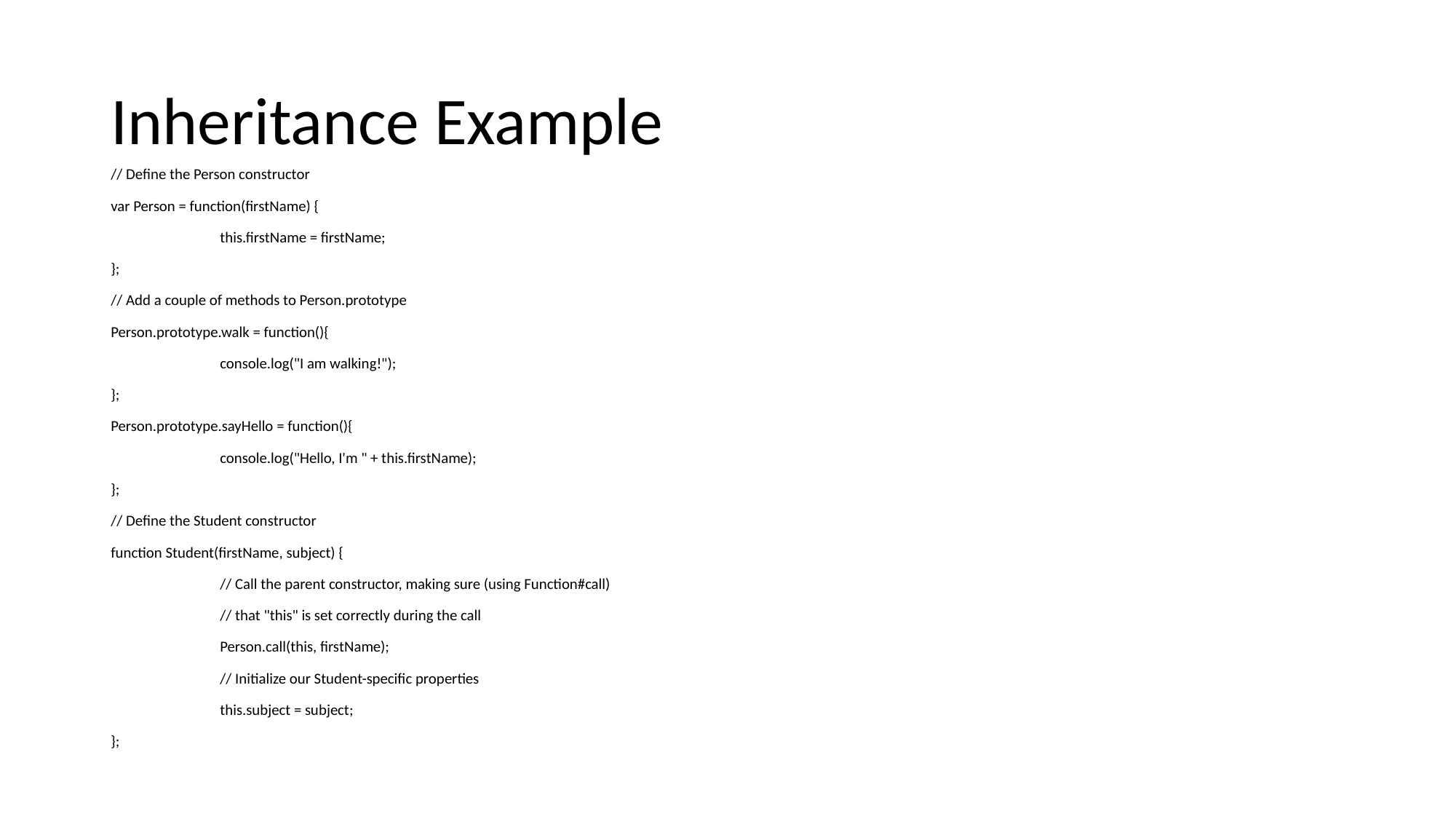

# Inheritance Example
// Define the Person constructor
var Person = function(firstName) {
	this.firstName = firstName;
};
// Add a couple of methods to Person.prototype
Person.prototype.walk = function(){
	console.log("I am walking!");
};
Person.prototype.sayHello = function(){
	console.log("Hello, I'm " + this.firstName);
};
// Define the Student constructor
function Student(firstName, subject) {
	// Call the parent constructor, making sure (using Function#call)
	// that "this" is set correctly during the call
	Person.call(this, firstName);
	// Initialize our Student-specific properties
	this.subject = subject;
};